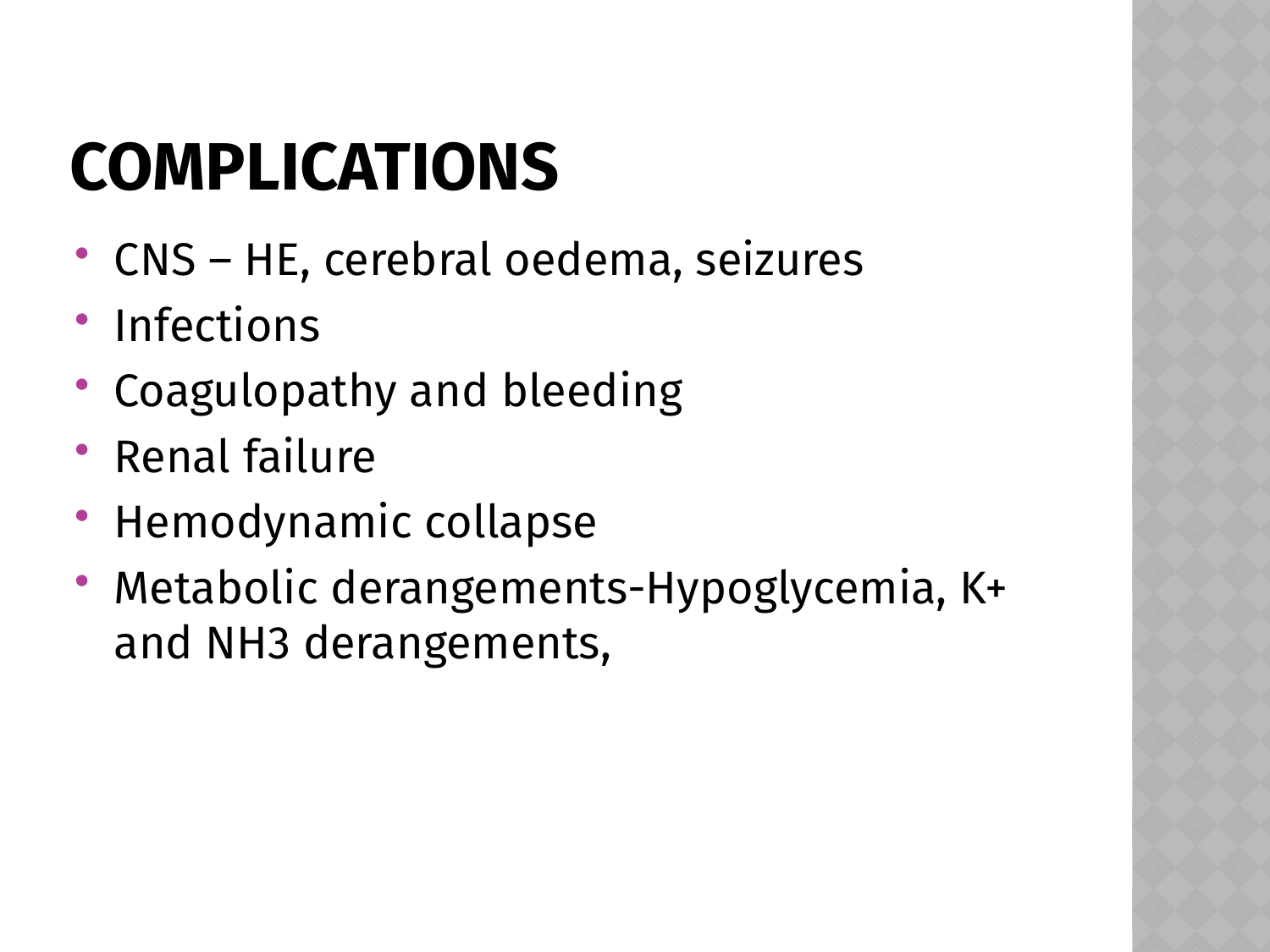

# COMPLICATIONS
CNS – HE, cerebral oedema, seizures
Infections
Coagulopathy and bleeding
Renal failure
Hemodynamic collapse
Metabolic derangements-Hypoglycemia, K+ and NH3 derangements,